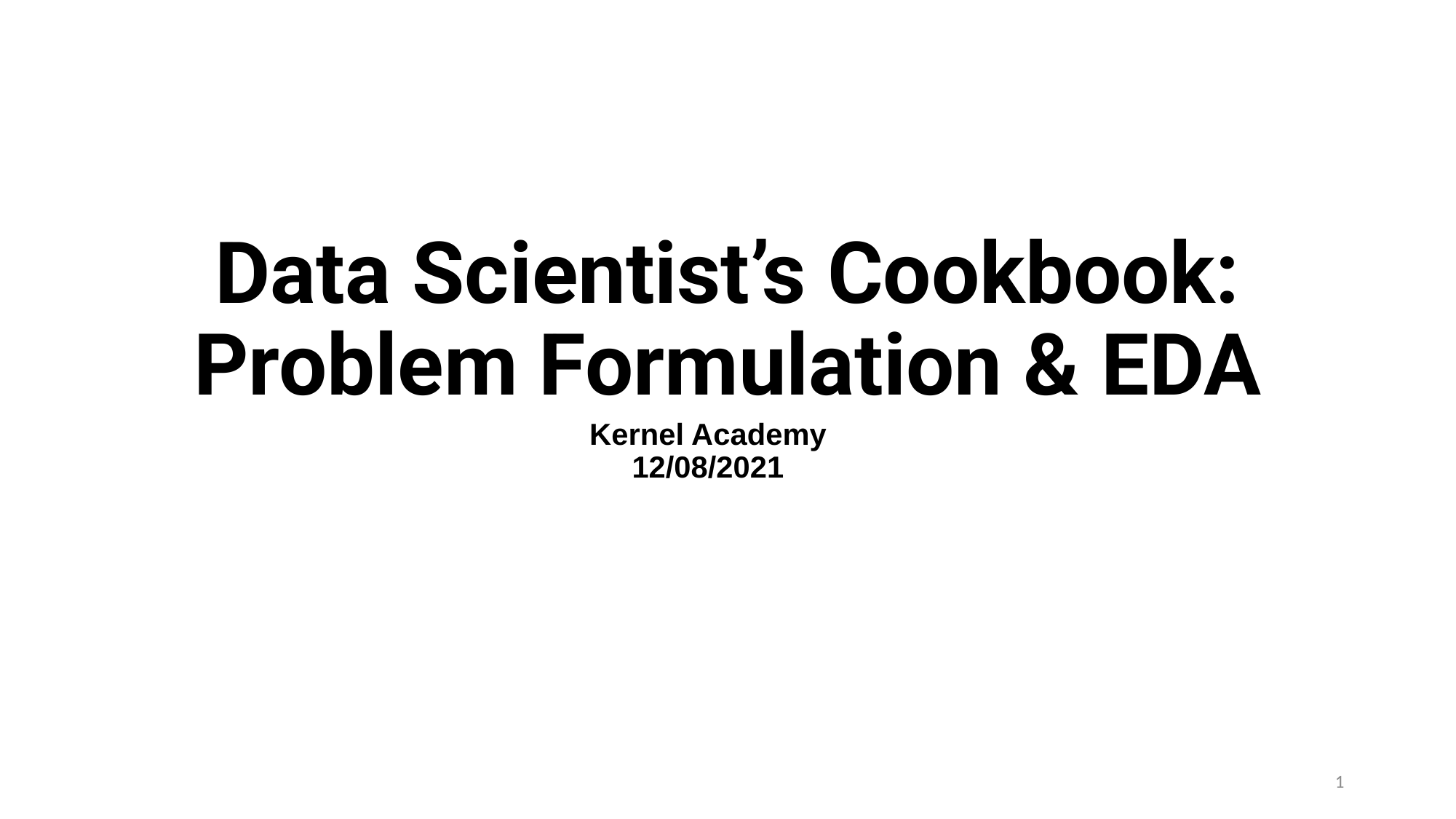

# Data Scientist’s Cookbook: Problem Formulation & EDA
Kernel Academy
12/08/2021
1